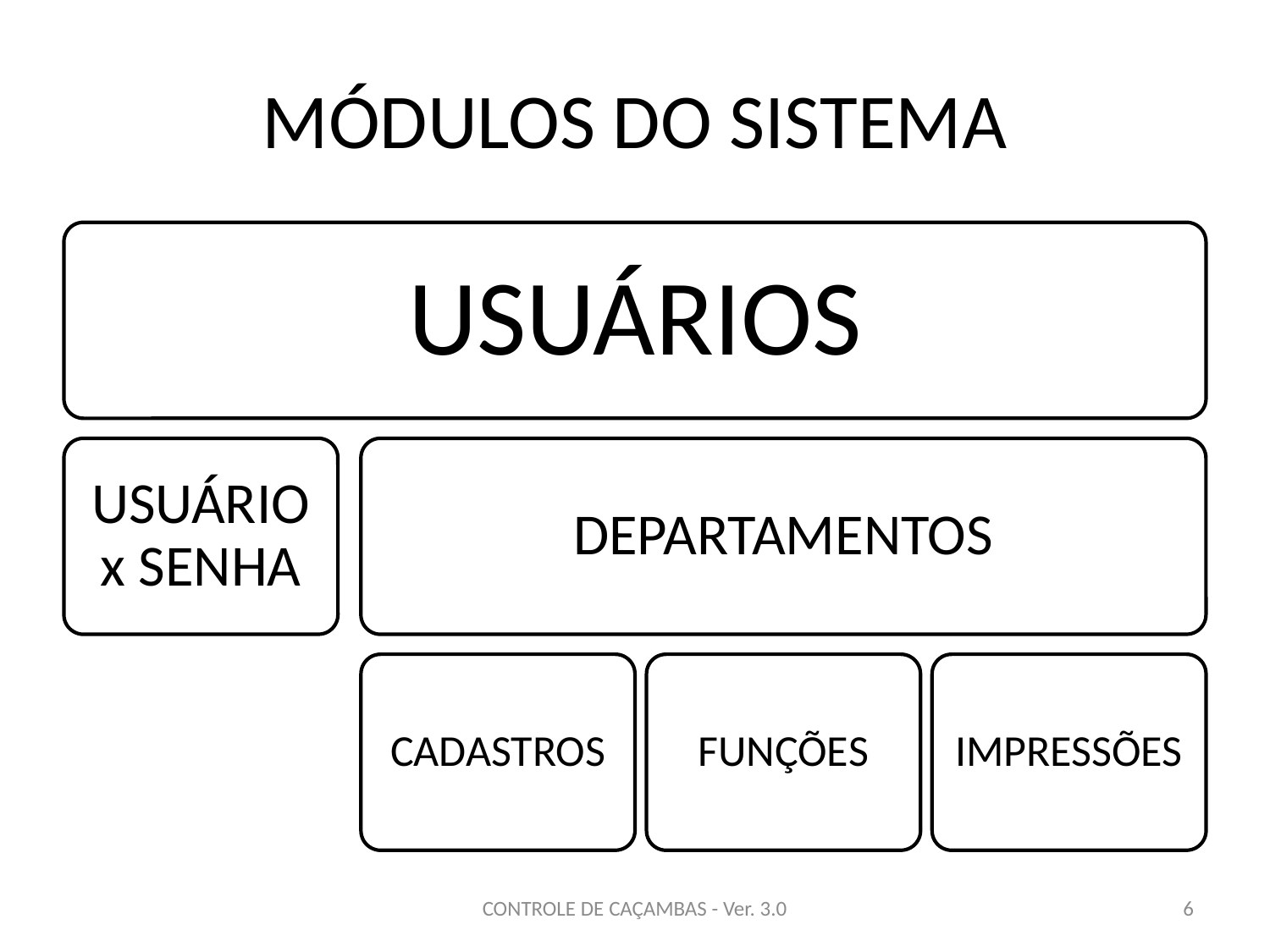

# MÓDULOS DO SISTEMA
USUÁRIOS
USUÁRIO x SENHA
DEPARTAMENTOS
CADASTROS
FUNÇÕES
IMPRESSÕES
CONTROLE DE CAÇAMBAS - Ver. 3.0
6